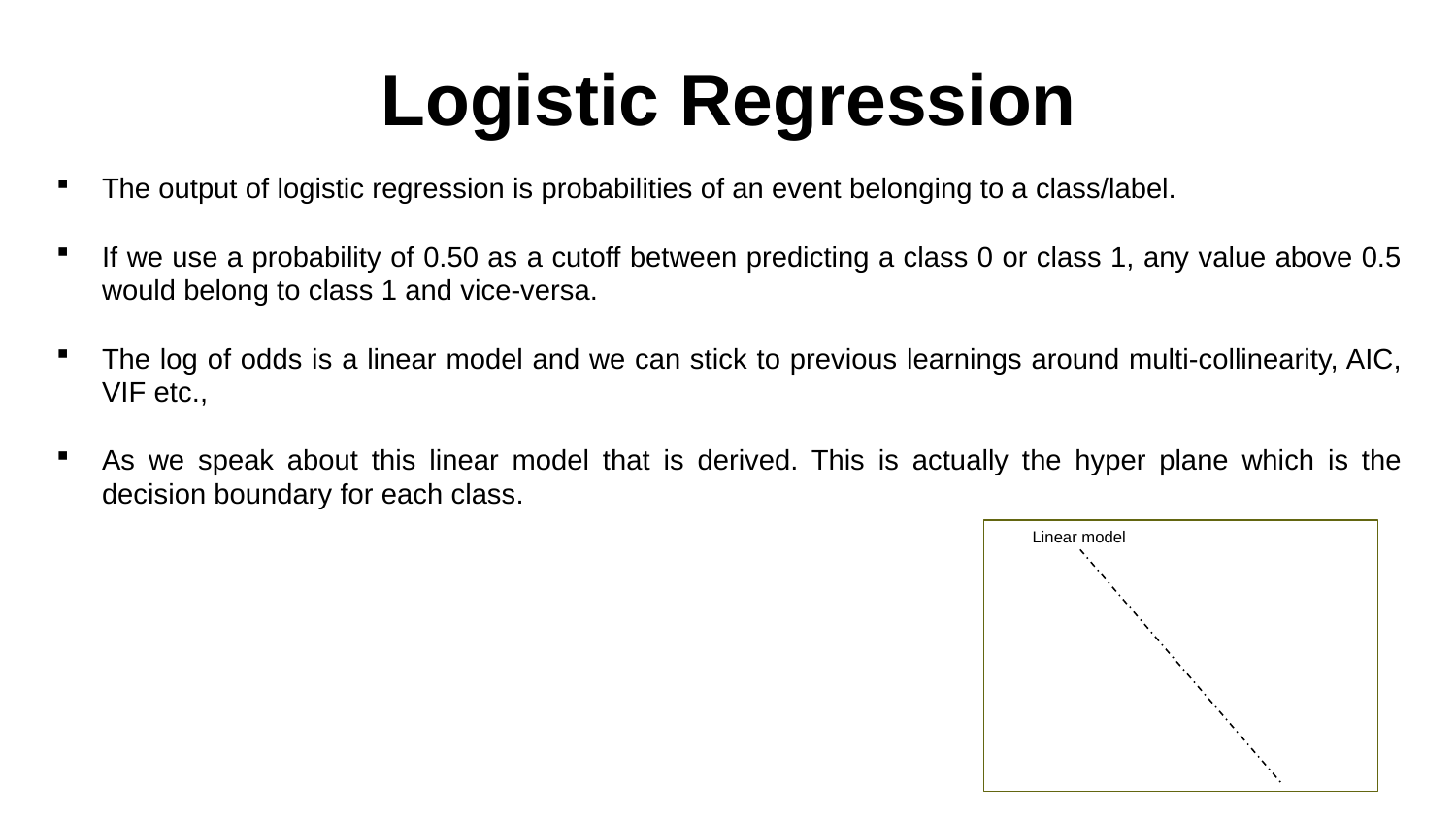

Logistic Regression
The output of logistic regression is probabilities of an event belonging to a class/label.

If we use a probability of 0.50 as a cutoff between predicting a class 0 or class 1, any value above 0.5 would belong to class 1 and vice-versa.

The log of odds is a linear model and we can stick to previous learnings around multi-collinearity, AIC, VIF etc.,

As we speak about this linear model that is derived. This is actually the hyper plane which is the decision boundary for each class.

Linear model